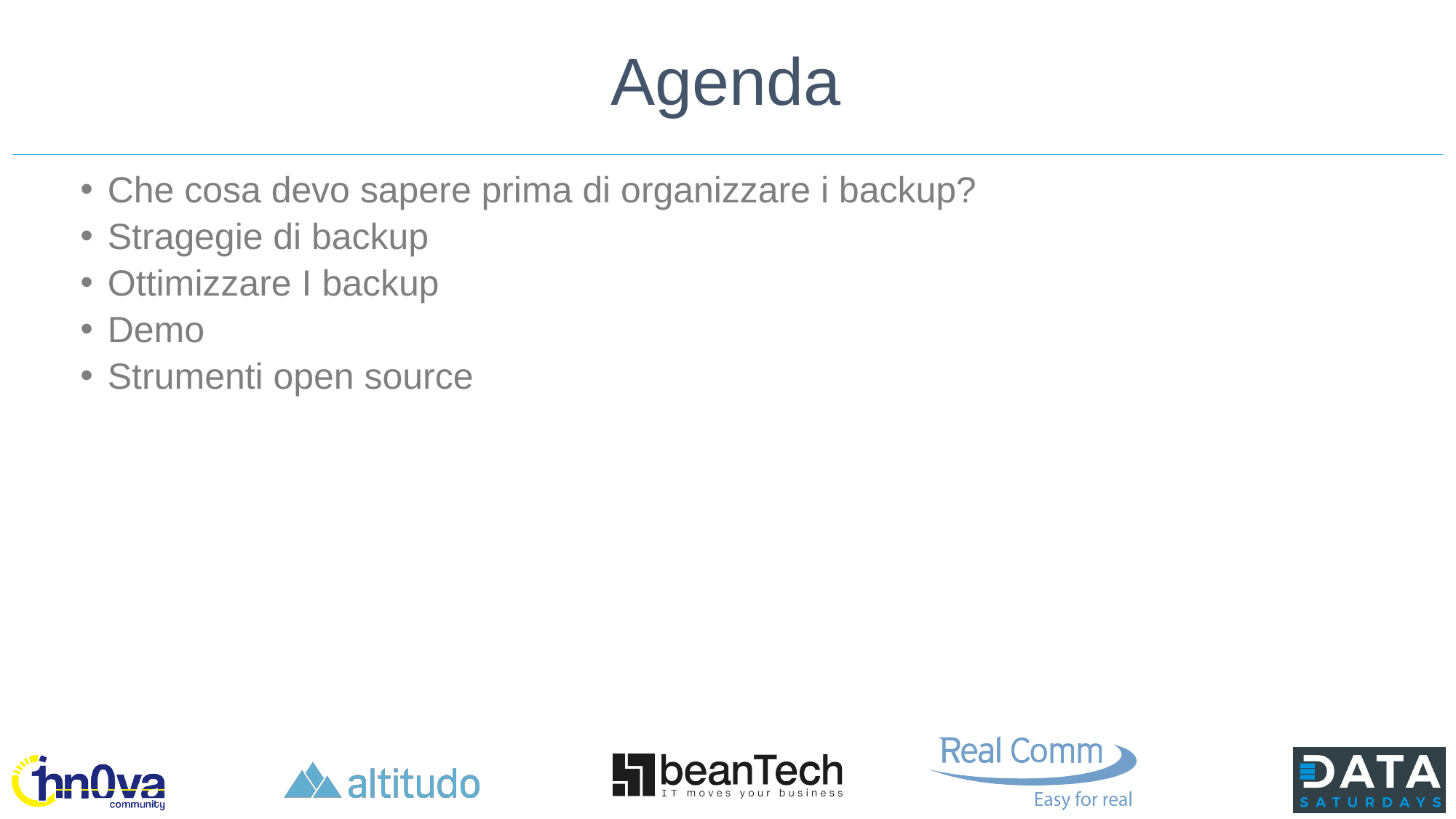

# Agenda
Che cosa devo sapere prima di organizzare i backup?
Stragegie di backup
Ottimizzare I backup
Demo
Strumenti open source